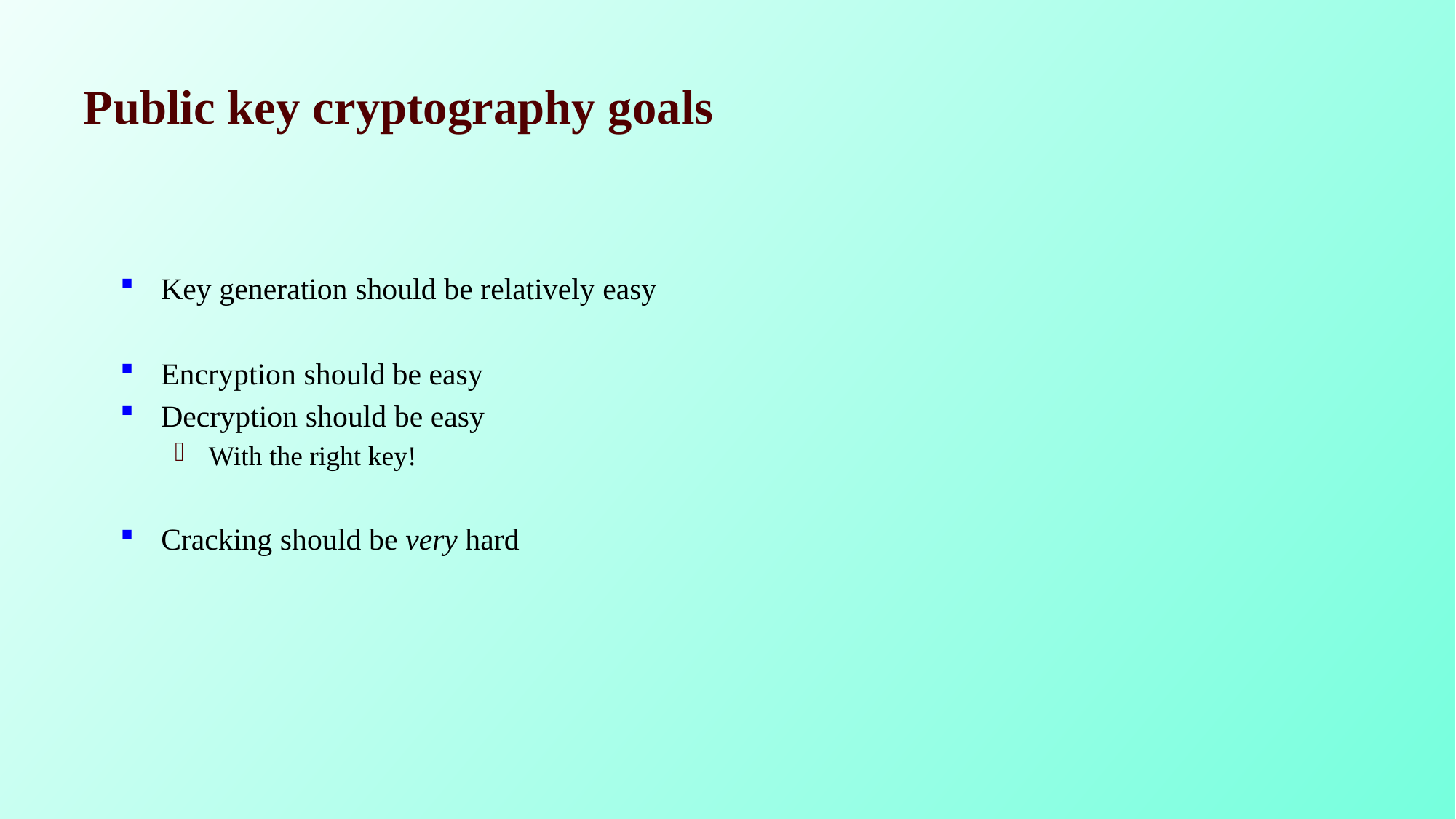

# Public key cryptography goals
Key generation should be relatively easy

Encryption should be easy
Decryption should be easy
With the right key!

Cracking should be very hard
64